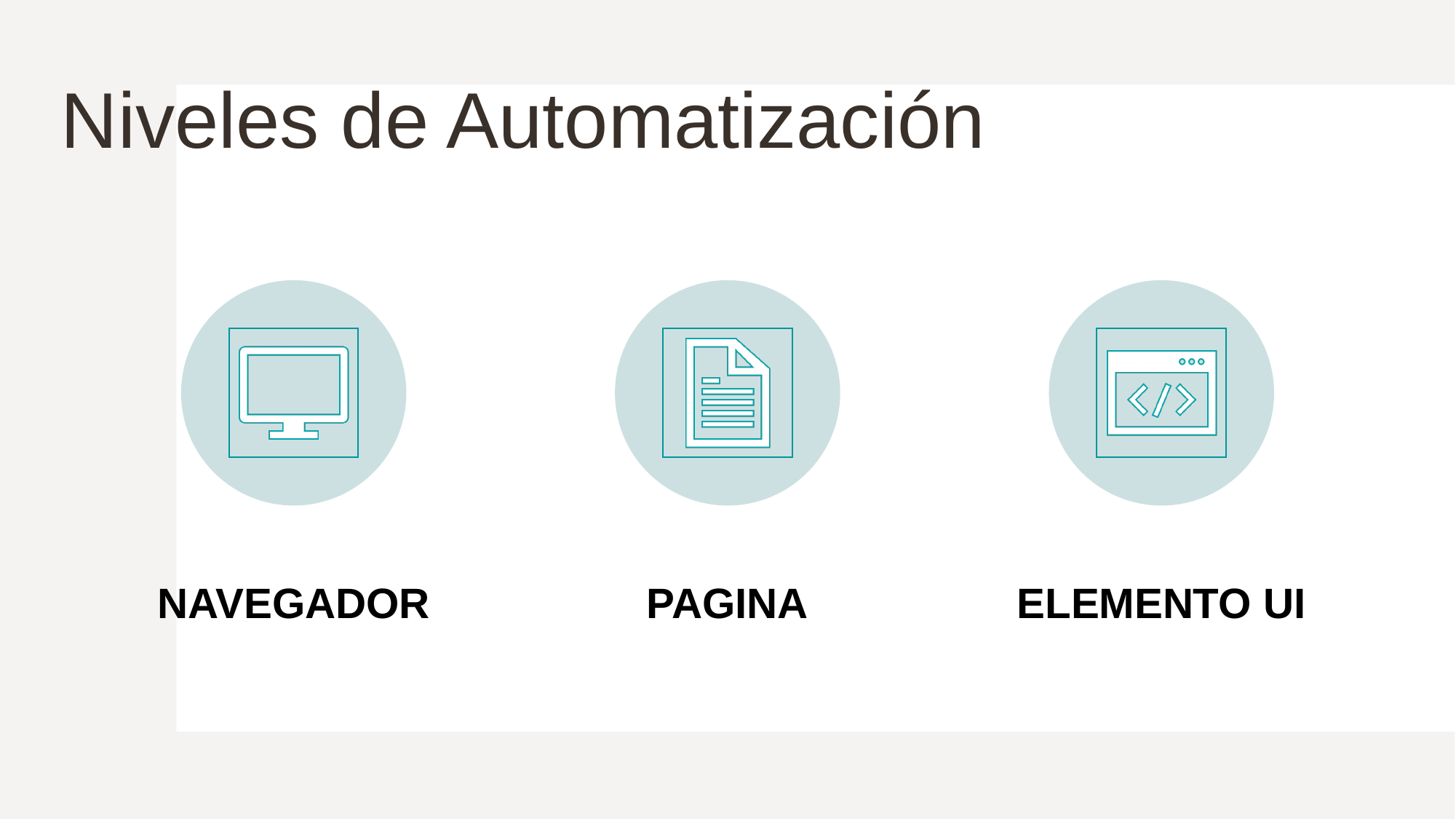

# Niveles de Automatización
Navegador
Pagina
Elemento UI